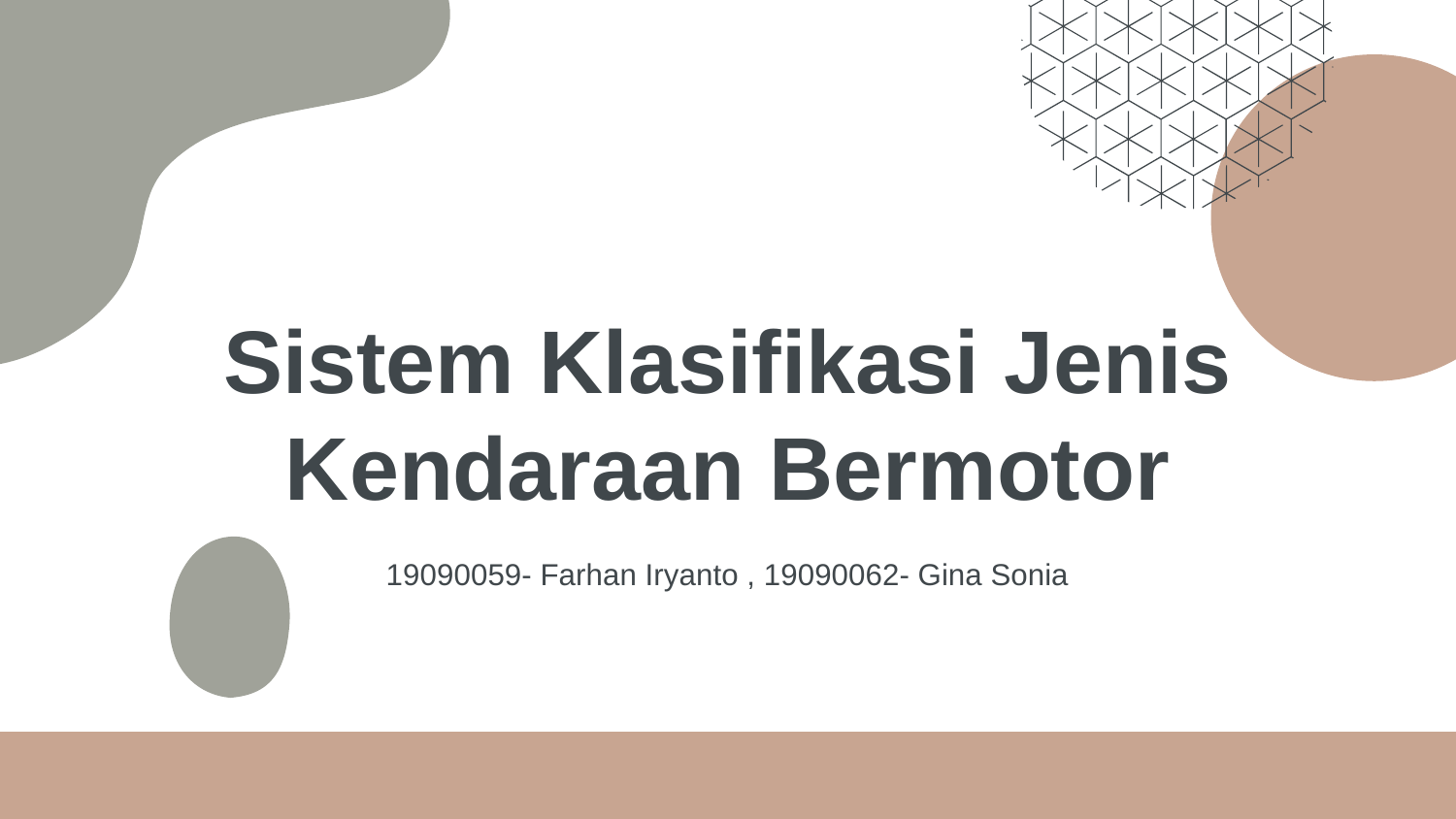

# Sistem Klasifikasi Jenis Kendaraan Bermotor
19090059- Farhan Iryanto , 19090062- Gina Sonia